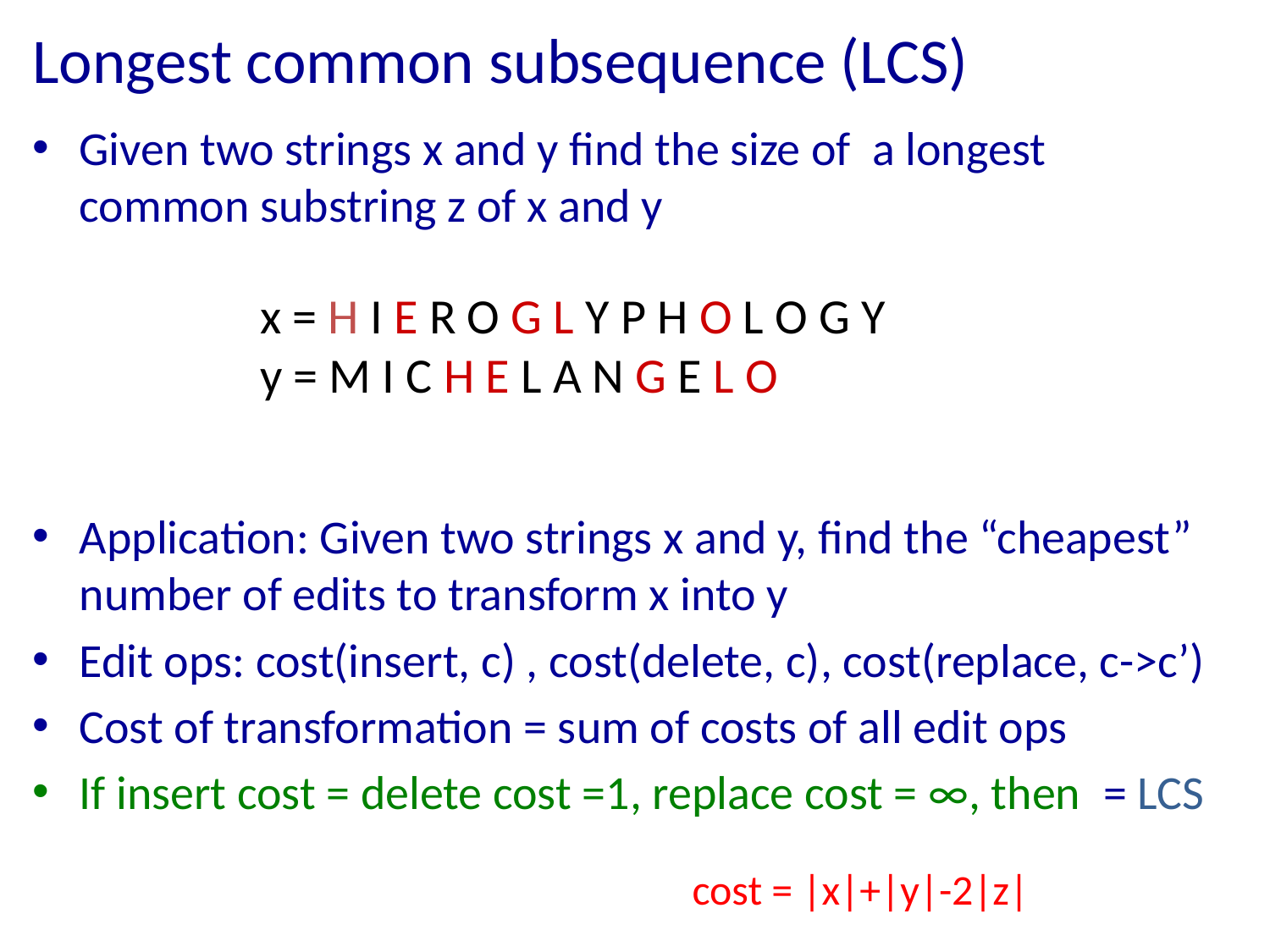

# Longest common subsequence (LCS)
Given two strings x and y find the size of  a longest common substring z of x and y

Application: Given two strings x and y, find the “cheapest” number of edits to transform x into y
Edit ops: cost(insert, c) , cost(delete, c), cost(replace, c->c’)
Cost of transformation = sum of costs of all edit ops
If insert cost = delete cost =1, replace cost = ∞, then  = LCS

x = H I E R O G L Y P H O L O G Y
y = M I C H E L A N G E L O

cost = |x|+|y|-2|z|